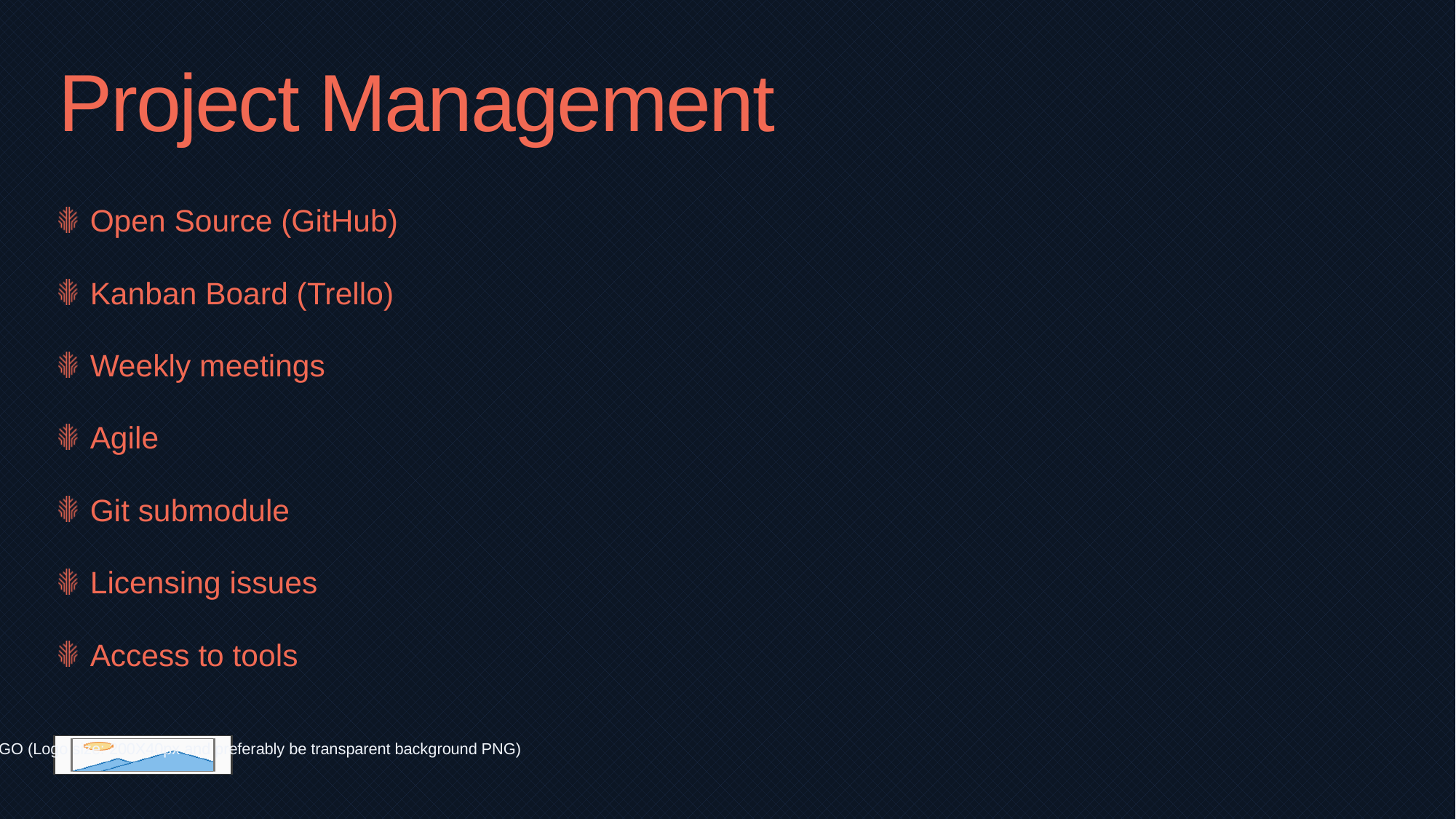

# Project Management

Open Source (GitHub)
Kanban Board (Trello)
Weekly meetings
Agile
Git submodule
Licensing issues
Access to tools